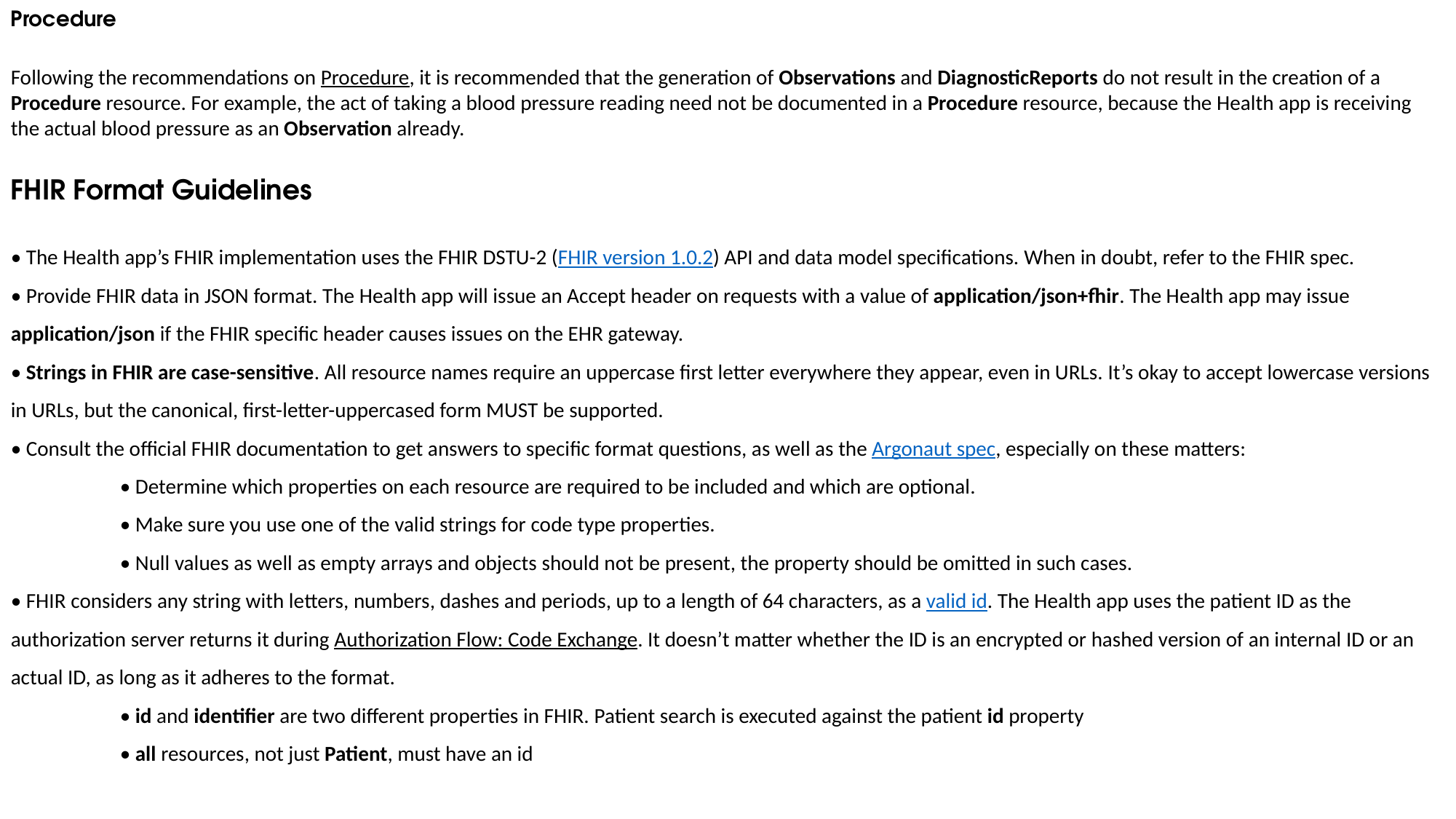

Procedure

Following the recommendations on Procedure, it is recommended that the generation of Observations and DiagnosticReports do not result in the creation of a Procedure resource. For example, the act of taking a blood pressure reading need not be documented in a Procedure resource, because the Health app is receiving the actual blood pressure as an Observation already.

FHIR Format Guidelines

• The Health app’s FHIR implementation uses the FHIR DSTU-2 (FHIR version 1.0.2) API and data model specifications. When in doubt, refer to the FHIR spec.
• Provide FHIR data in JSON format. The Health app will issue an Accept header on requests with a value of application/json+fhir. The Health app may issue application/json if the FHIR specific header causes issues on the EHR gateway.
• Strings in FHIR are case-sensitive. All resource names require an uppercase first letter everywhere they appear, even in URLs. It’s okay to accept lowercase versions in URLs, but the canonical, first-letter-uppercased form MUST be supported.
• Consult the official FHIR documentation to get answers to specific format questions, as well as the Argonaut spec, especially on these matters:
	• Determine which properties on each resource are required to be included and which are optional.
	• Make sure you use one of the valid strings for code type properties.
	• Null values as well as empty arrays and objects should not be present, the property should be omitted in such cases.
• FHIR considers any string with letters, numbers, dashes and periods, up to a length of 64 characters, as a valid id. The Health app uses the patient ID as the authorization server returns it during Authorization Flow: Code Exchange. It doesn’t matter whether the ID is an encrypted or hashed version of an internal ID or an actual ID, as long as it adheres to the format.
	• id and identifier are two different properties in FHIR. Patient search is executed against the patient id property
	• all resources, not just Patient, must have an id